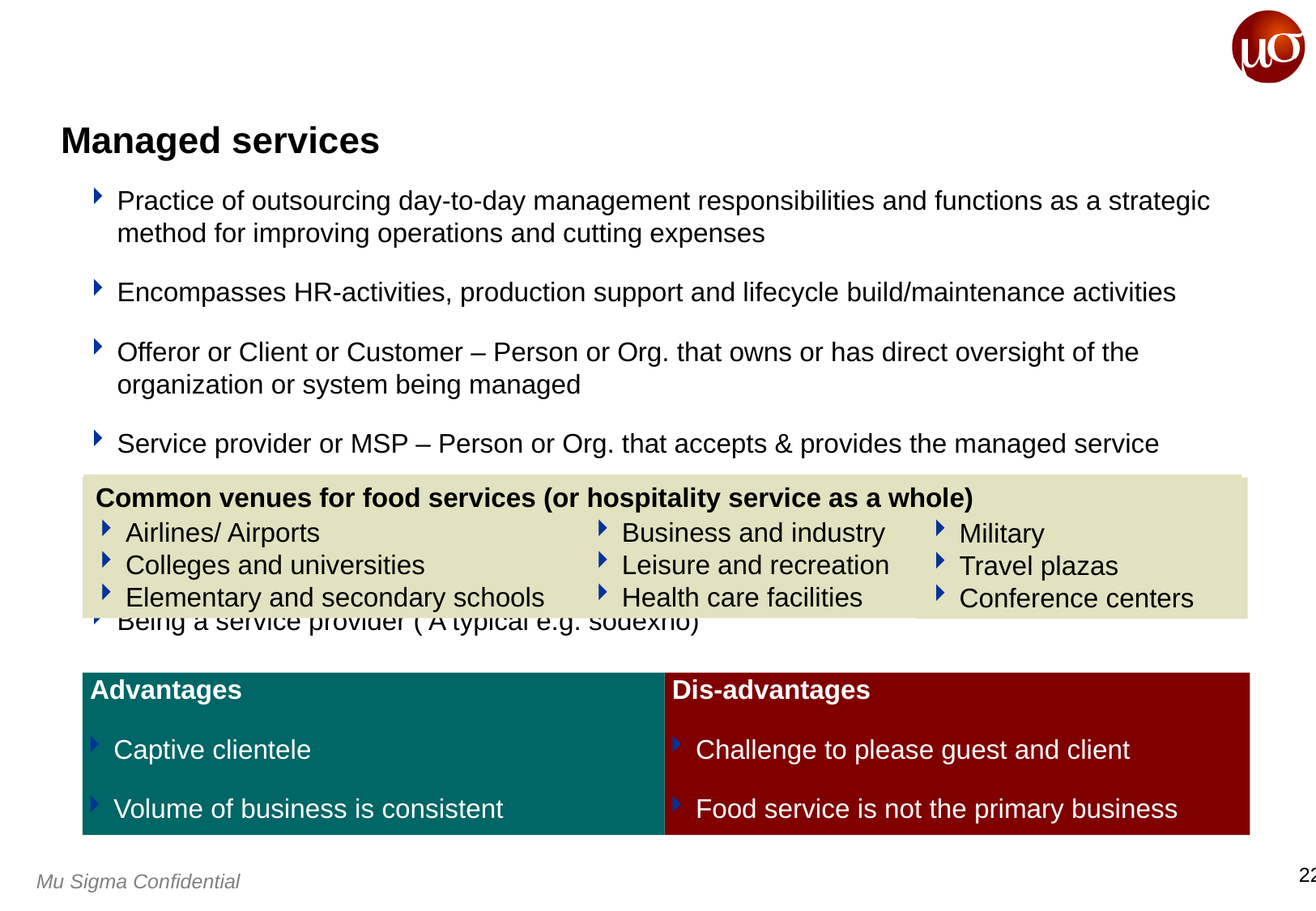

# Managed services
Practice of outsourcing day-to-day management responsibilities and functions as a strategic method for improving operations and cutting expenses
Encompasses HR-activities, production support and lifecycle build/maintenance activities
Offeror or Client or Customer – Person or Org. that owns or has direct oversight of the organization or system being managed
Service provider or MSP – Person or Org. that accepts & provides the managed service

Being a service provider ( A typical e.g. sodexho)
Common venues for food services (or hospitality service as a whole)
)
Airlines/ Airports
Colleges and universities
Elementary and secondary schools
)
Business and industry
Leisure and recreation
Health care facilities
)
Military
Travel plazas
Conference centers
 Advantages
Captive clientele
Volume of business is consistent
 Dis-advantages
Challenge to please guest and client
Food service is not the primary business